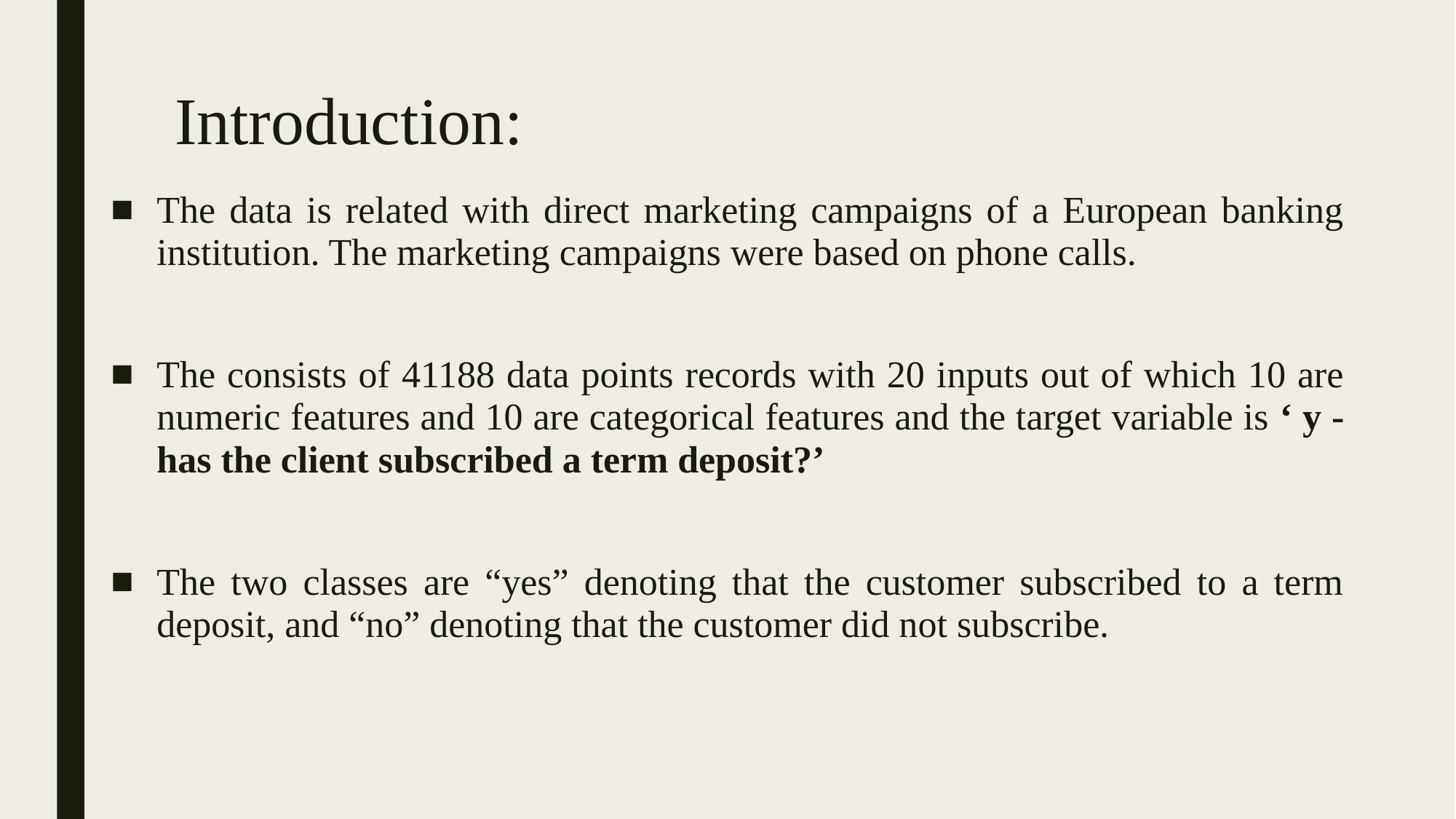

# Introduction:
The data is related with direct marketing campaigns of a European banking institution. The marketing campaigns were based on phone calls.

The consists of 41188 data points records with 20 inputs out of which 10 are numeric features and 10 are categorical features and the target variable is ‘ y - has the client subscribed a term deposit?’

The two classes are “yes” denoting that the customer subscribed to a term deposit, and “no” denoting that the customer did not subscribe.